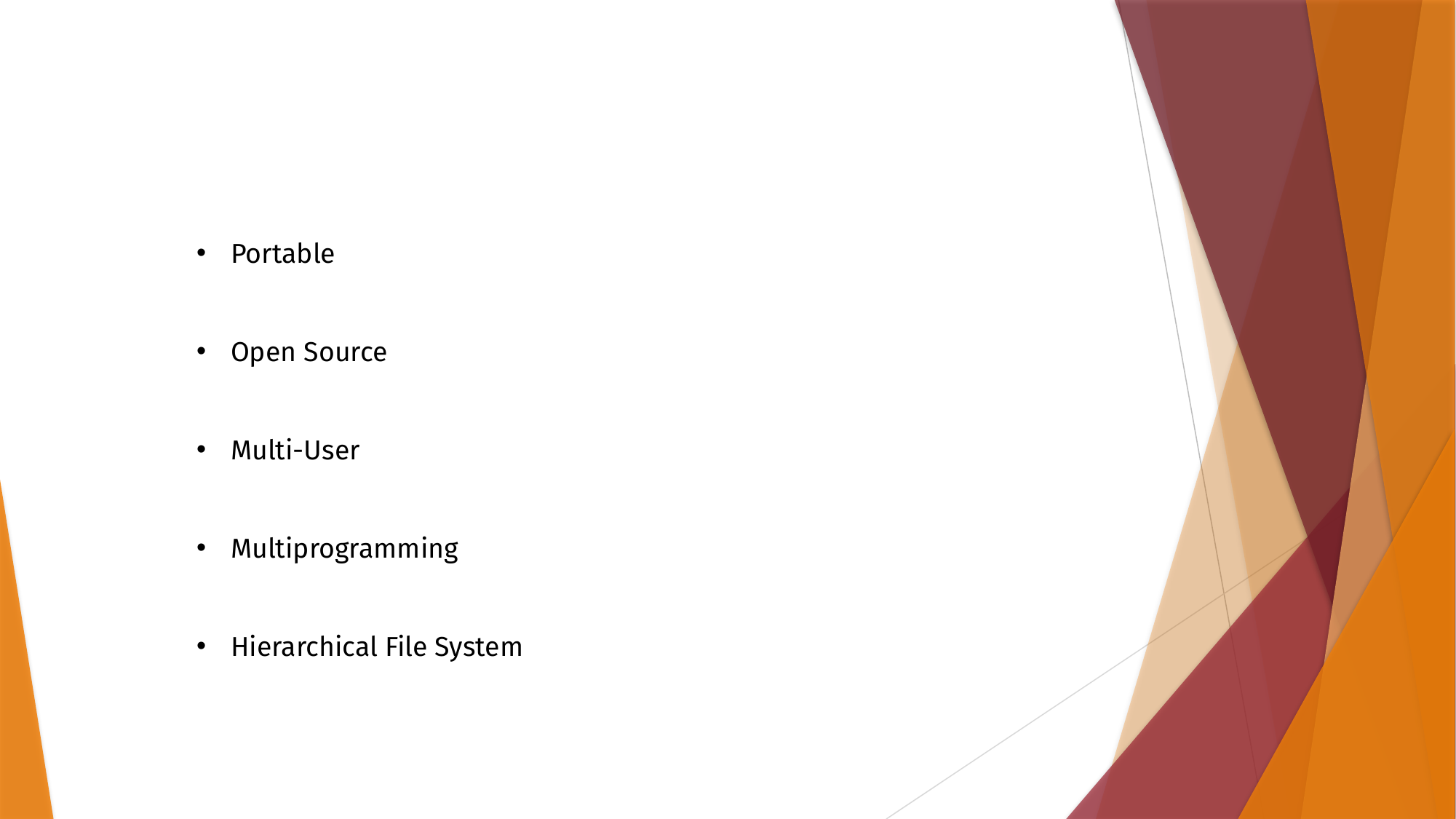

Portable
Open Source
Multi-User
Multiprogramming
Hierarchical File System